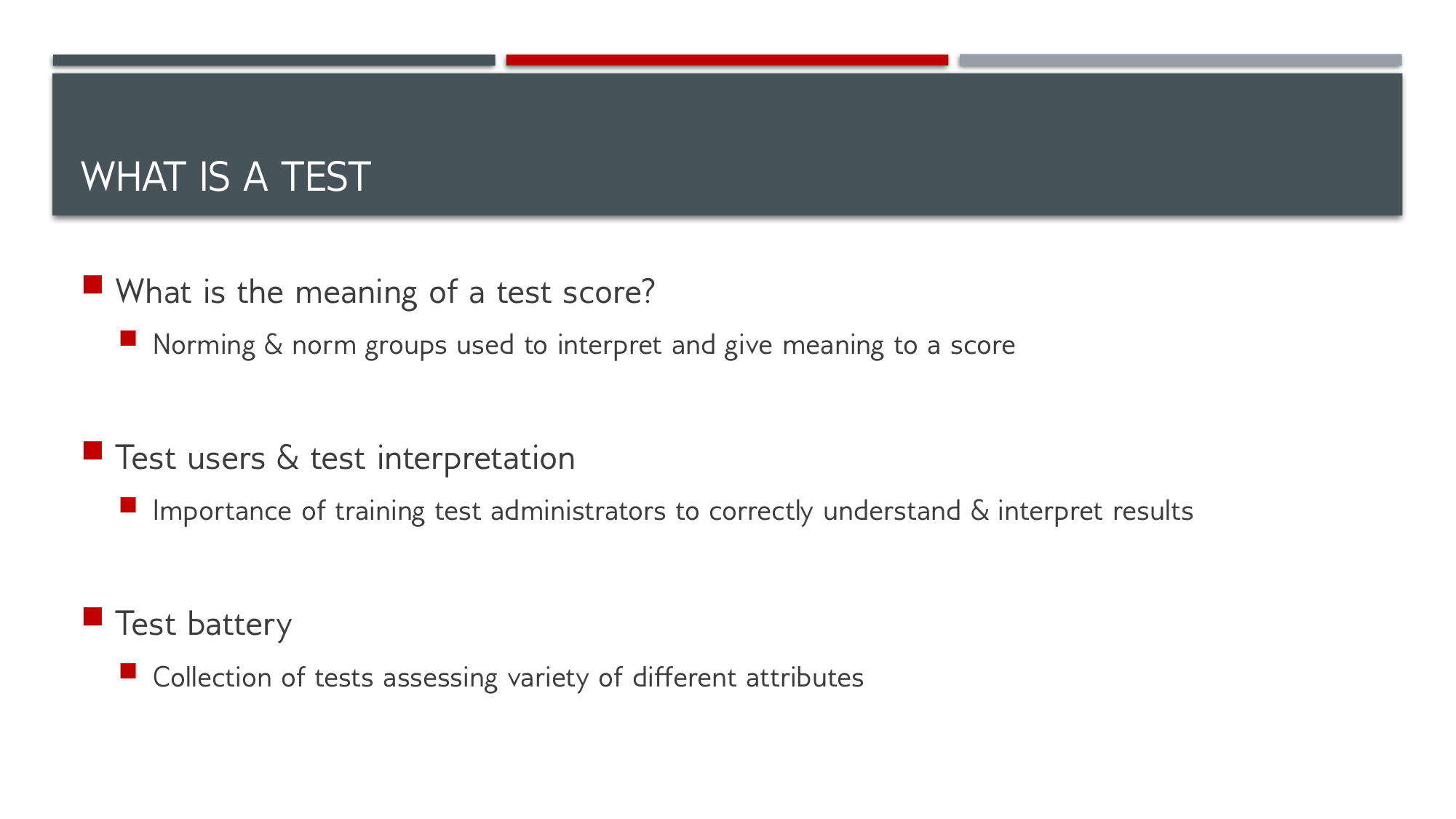

# What is a Test
What is the meaning of a test score?
Norming & norm groups used to interpret and give meaning to a score

Test users & test interpretation
Importance of training test administrators to correctly understand & interpret results

Test battery
Collection of tests assessing variety of different attributes